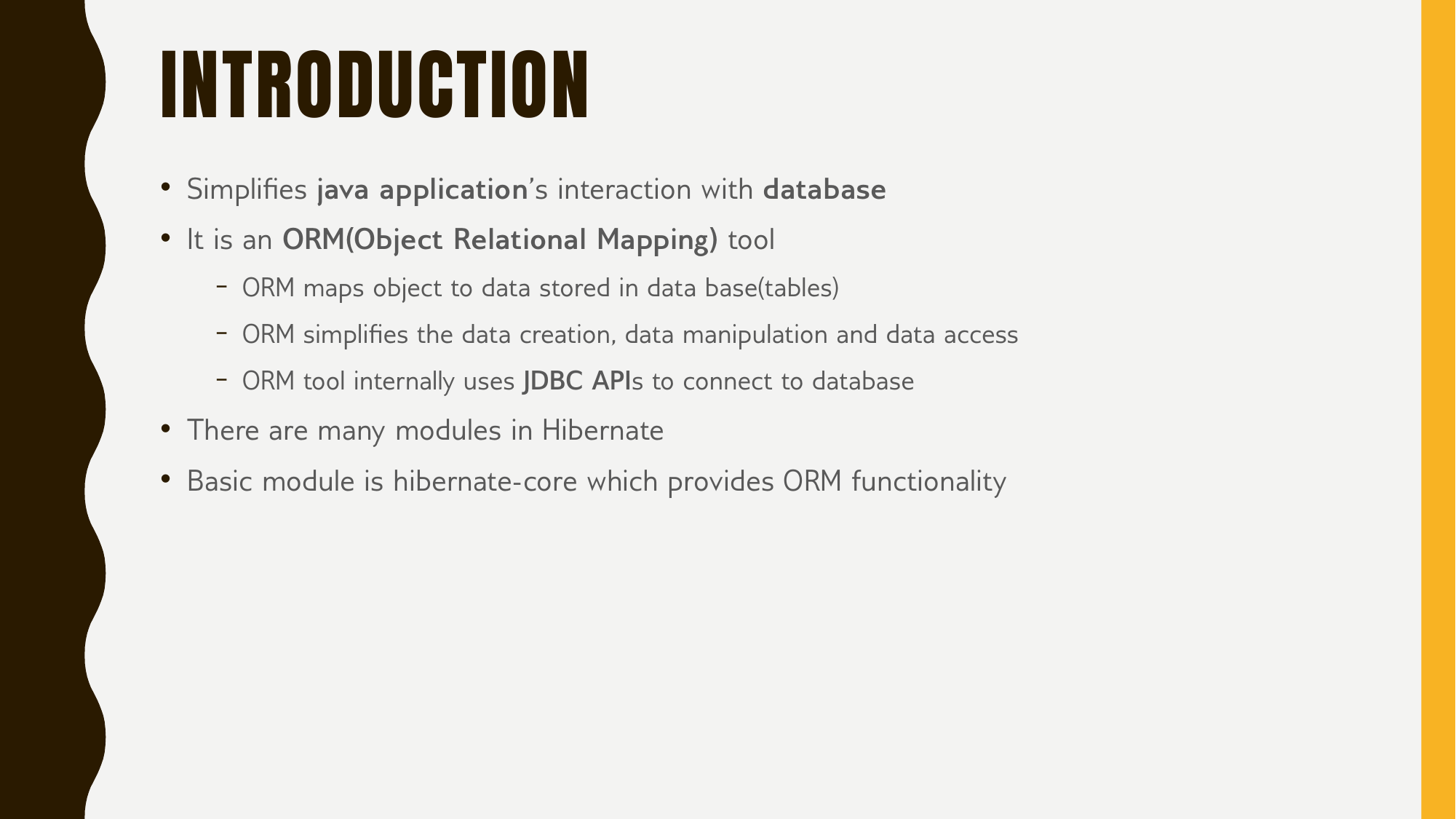

# Introduction
Simplifies java application’s interaction with database
It is an ORM(Object Relational Mapping) tool
ORM maps object to data stored in data base(tables)
ORM simplifies the data creation, data manipulation and data access
ORM tool internally uses JDBC APIs to connect to database
There are many modules in Hibernate
Basic module is hibernate-core which provides ORM functionality